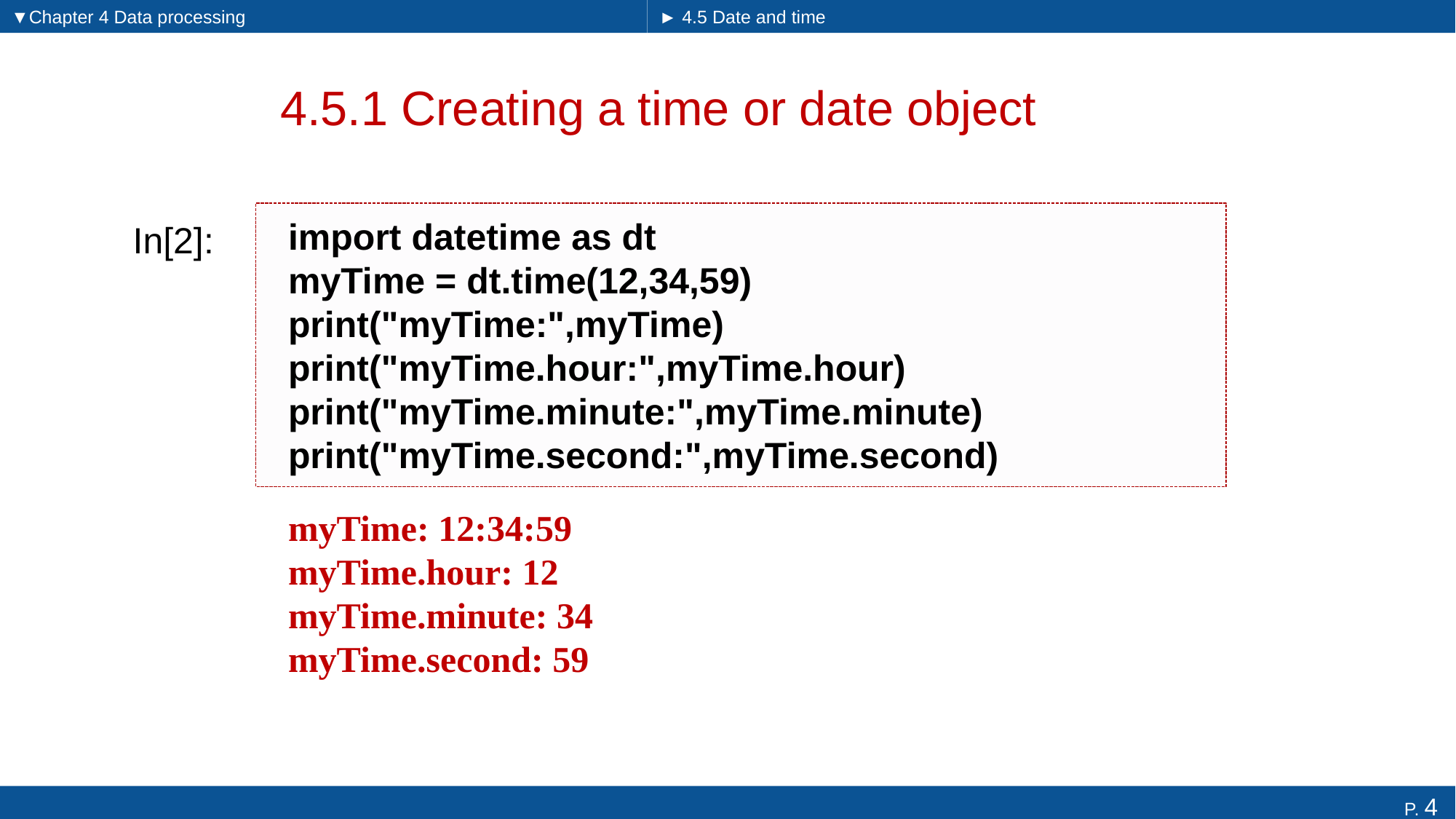

▼Chapter 4 Data processing
► 4.5 Date and time
# 4.5.1 Creating a time or date object
import datetime as dt
myTime = dt.time(12,34,59)
print("myTime:",myTime)
print("myTime.hour:",myTime.hour)
print("myTime.minute:",myTime.minute)
print("myTime.second:",myTime.second)
In[2]:

myTime: 12:34:59
myTime.hour: 12
myTime.minute: 34
myTime.second: 59